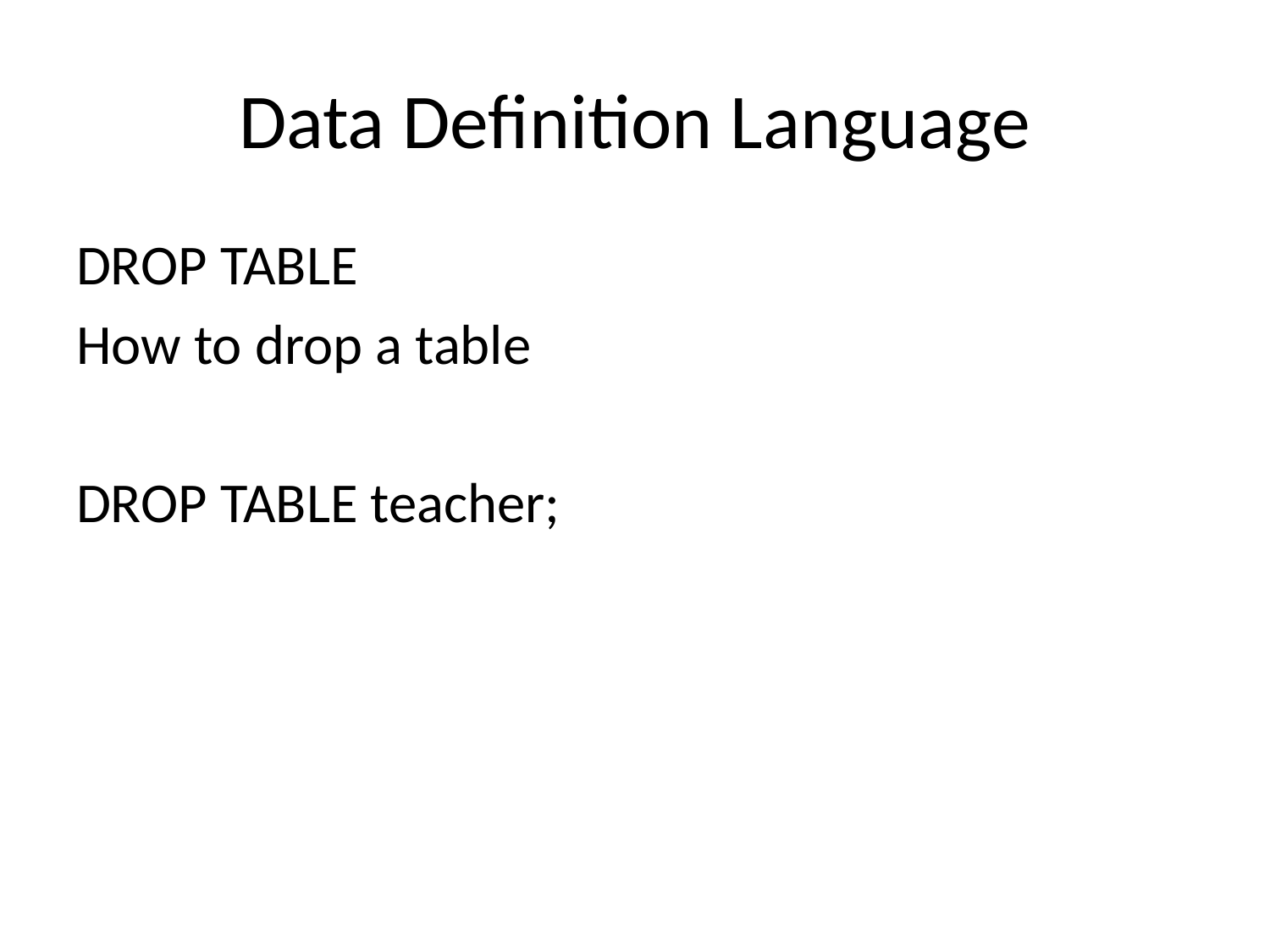

# Data Definition Language
DROP TABLE
How to drop a table

DROP TABLE teacher;